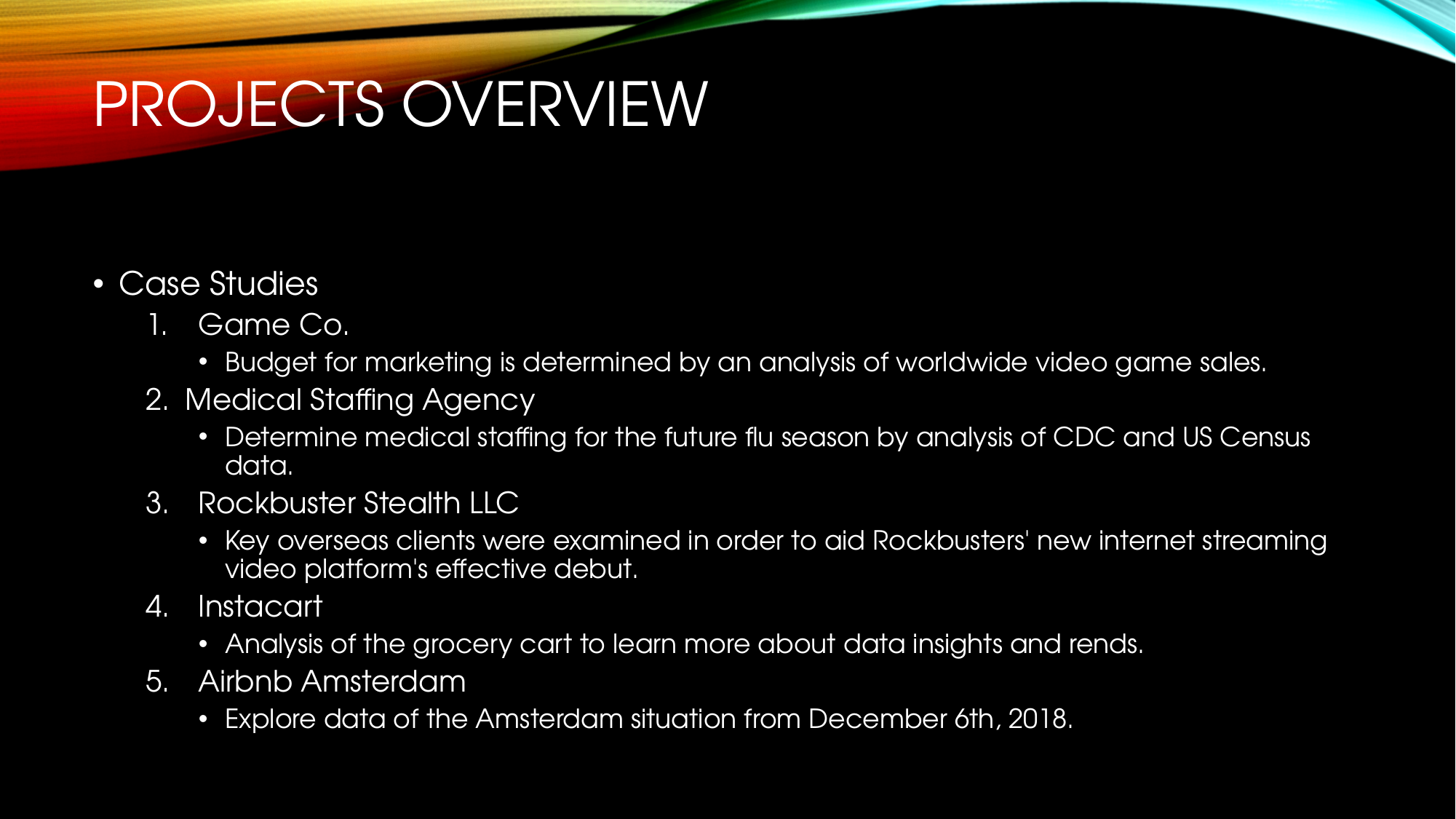

# Projects Overview
Case Studies
Game Co.
Budget for marketing is determined by an analysis of worldwide video game sales.
Medical Staffing Agency
Determine medical staffing for the future flu season by analysis of CDC and US Census data.
Rockbuster Stealth LLC
Key overseas clients were examined in order to aid Rockbusters' new internet streaming video platform's effective debut.
Instacart
Analysis of the grocery cart to learn more about data insights and rends.
Airbnb Amsterdam
Explore data of the Amsterdam situation from December 6th, 2018.